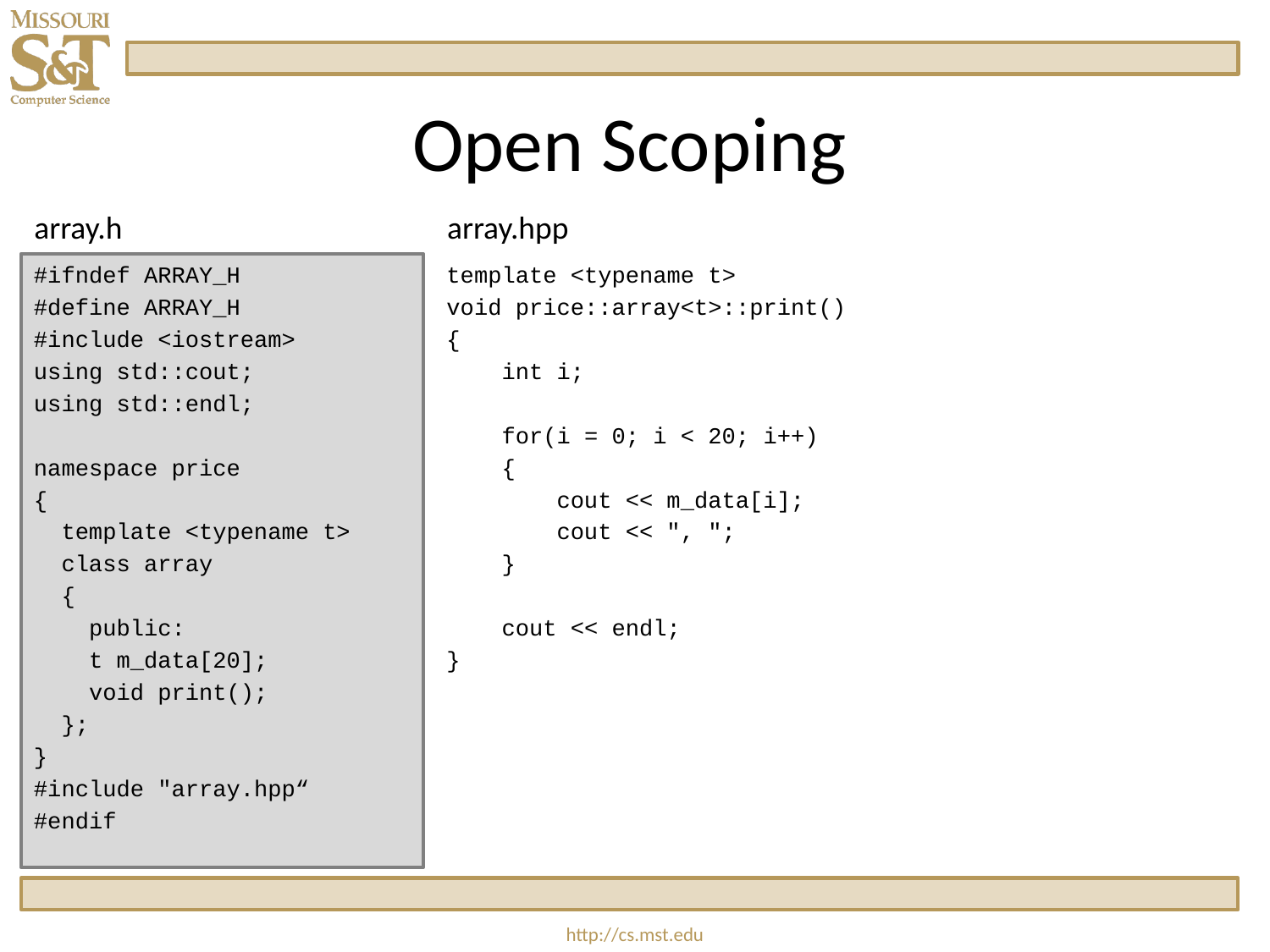

# Open Scoping
array.h
array.hpp

#ifndef ARRAY_H
#define ARRAY_H
#include <iostream>
using std::cout;
using std::endl;

namespace price
{
  template <typename t>
  class array
  {
    public:
    t m_data[20];
    void print();
  };
}
#include "array.hpp“
#endif
template <typename t>
void price::array<t>::print()
{
    int i;

    for(i = 0; i < 20; i++)
    {
        cout << m_data[i];
        cout << ", ";
    }

    cout << endl;
}